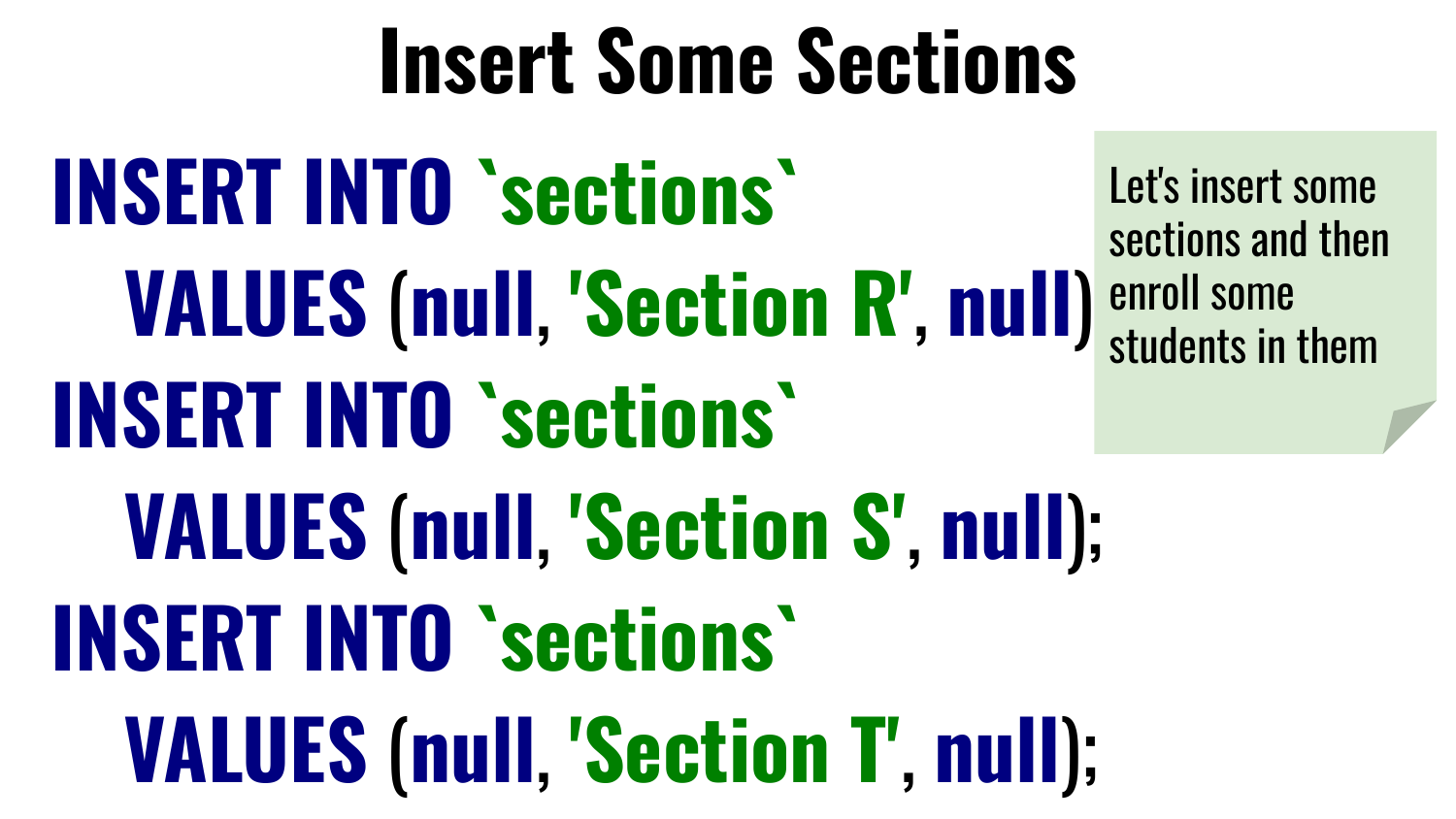

# Insert Some Sections
INSERT INTO `sections`
VALUES (null, 'Section R', null);
INSERT INTO `sections`
VALUES (null, 'Section S', null);
INSERT INTO `sections`
VALUES (null, 'Section T', null);
Let's insert some sections and then enroll some students in them